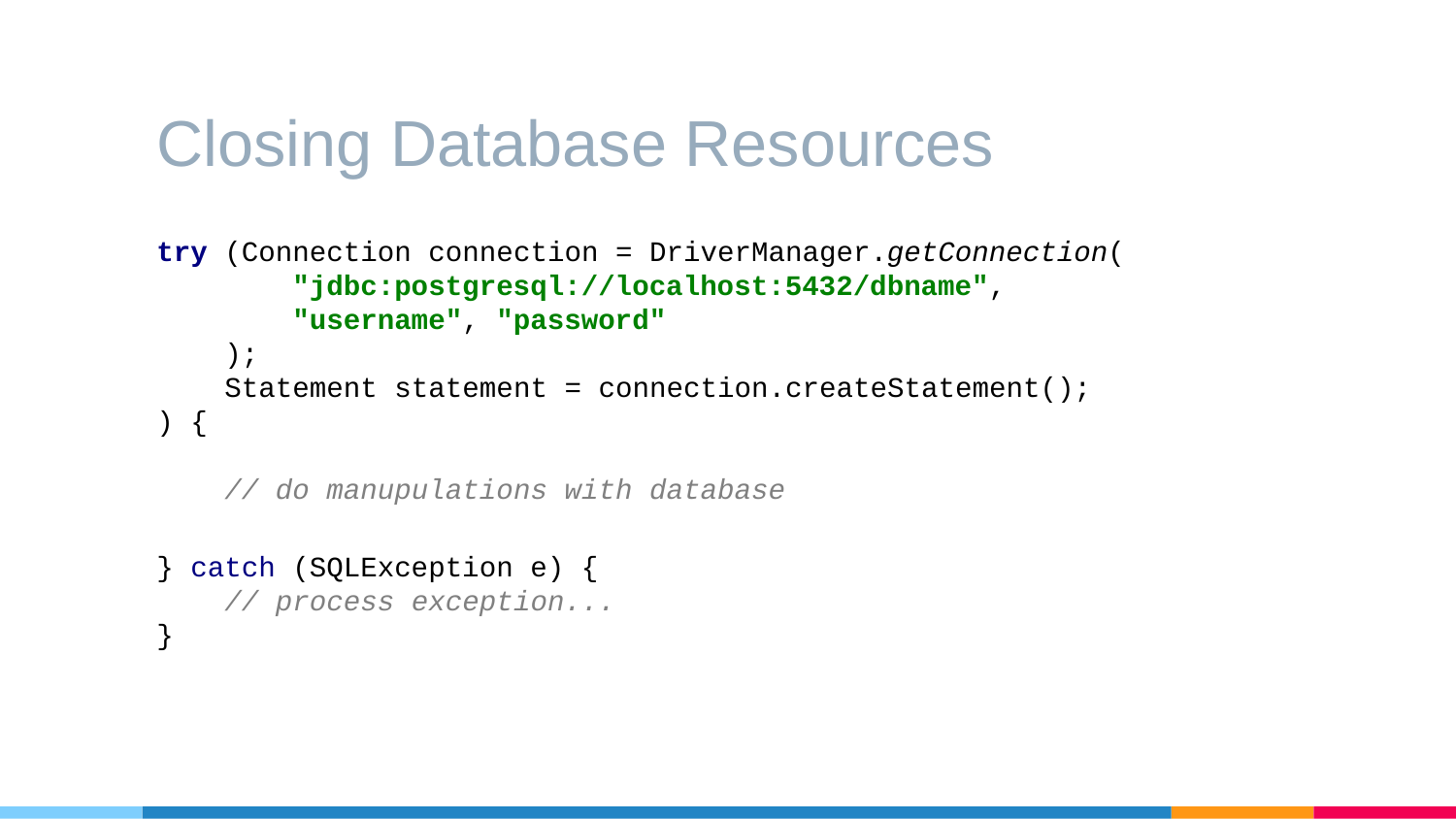

Closing Database Resources
try (Connection connection = DriverManager.getConnection(
        "jdbc:postgresql://localhost:5432/dbname",
        "username", "password"
    );
    Statement statement = connection.createStatement();
) {

    // do manupulations with database
} catch (SQLException e) {
    // process exception...
}